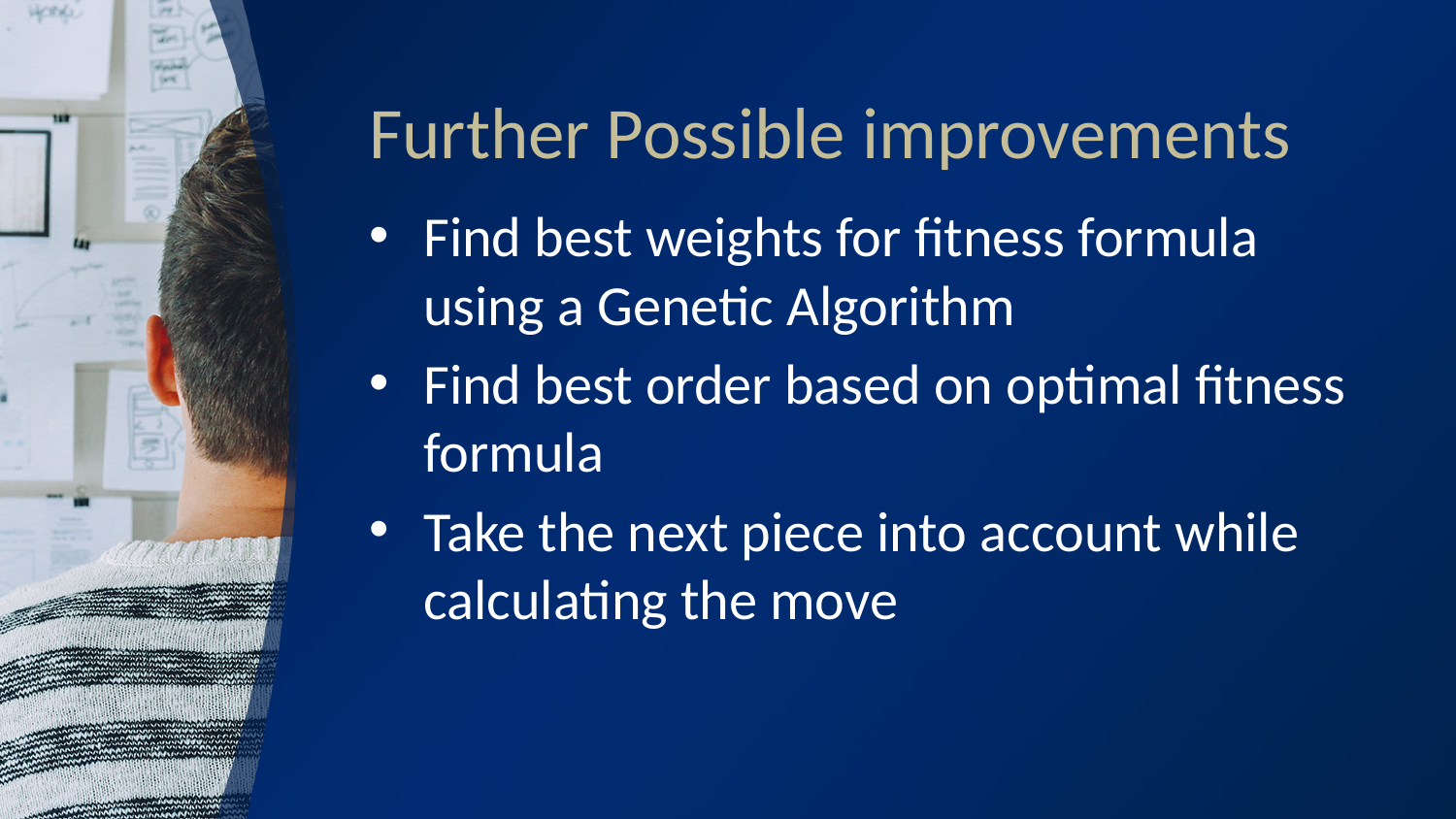

# Further Possible improvements
Find best weights for fitness formula using a Genetic Algorithm
Find best order based on optimal fitness formula
Take the next piece into account while calculating the move